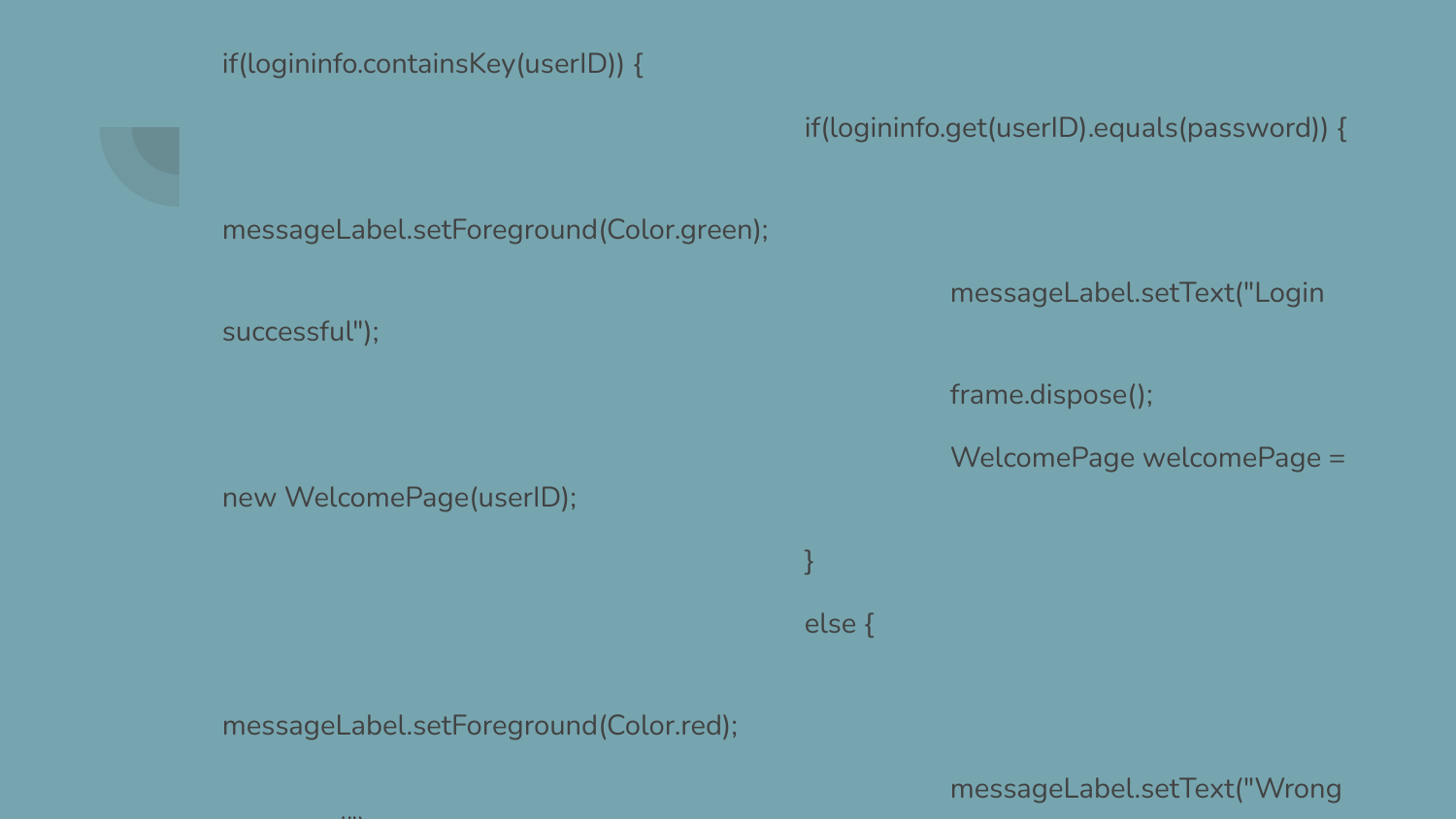

if(logininfo.containsKey(userID)) {
				if(logininfo.get(userID).equals(password)) {
					messageLabel.setForeground(Color.green);
					messageLabel.setText("Login successful");
					frame.dispose();
					WelcomePage welcomePage = new WelcomePage(userID);
				}
				else {
					messageLabel.setForeground(Color.red);
					messageLabel.setText("Wrong password");
				}